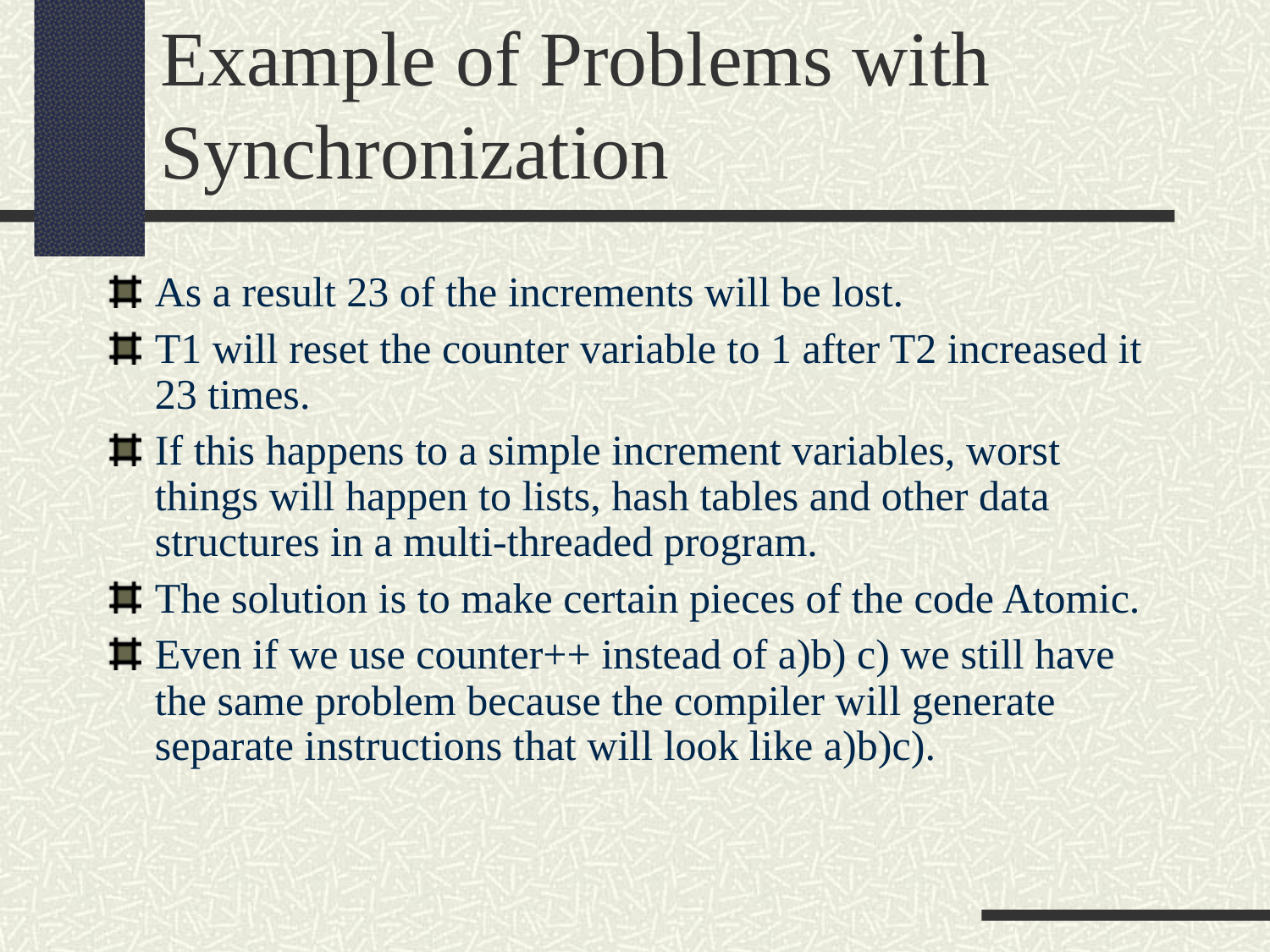

Example of Problems with Synchronization
As a result 23 of the increments will be lost.
T1 will reset the counter variable to 1 after T2 increased it 23 times.
If this happens to a simple increment variables, worst things will happen to lists, hash tables and other data structures in a multi-threaded program.
The solution is to make certain pieces of the code Atomic.
Even if we use counter++ instead of a)b) c) we still have the same problem because the compiler will generate separate instructions that will look like a)b)c).